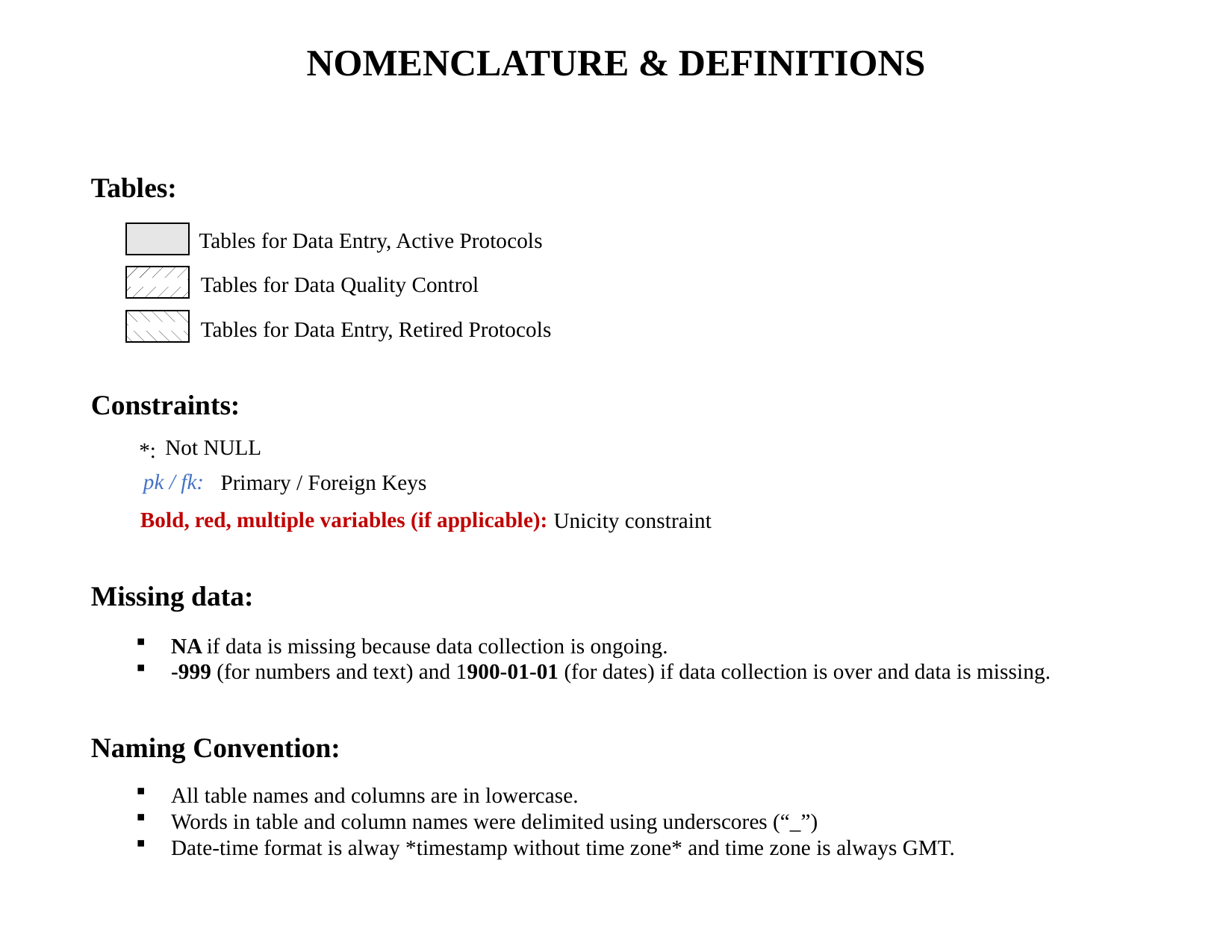

Nomenclature & Definitions
Tables:
Tables for Data Entry, Active Protocols

Tables for Data Quality Control

Tables for Data Entry, Retired Protocols

Constraints:
Not NULL
*:
pk / fk:
Primary / Foreign Keys
Bold, red, multiple variables (if applicable):
Unicity constraint
Missing data:
NA if data is missing because data collection is ongoing.
-999 (for numbers and text) and 1900-01-01 (for dates) if data collection is over and data is missing.
Naming Convention:
All table names and columns are in lowercase.
Words in table and column names were delimited using underscores (“_”)
Date-time format is alway *timestamp without time zone* and time zone is always GMT.